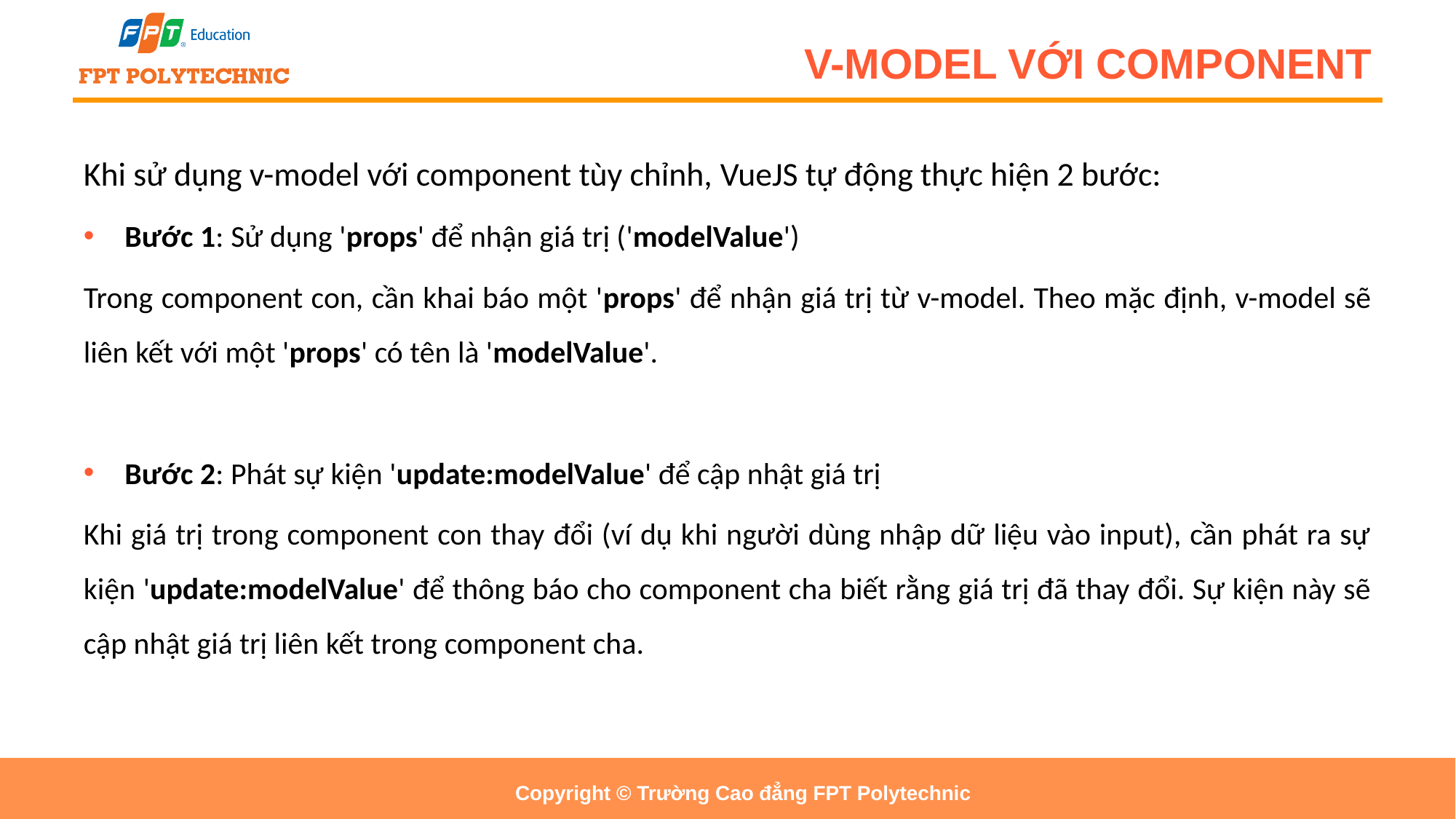

# V-MODEL VỚI COMPONENT
Khi sử dụng v-model với component tùy chỉnh, VueJS tự động thực hiện 2 bước:
Bước 1: Sử dụng 'props' để nhận giá trị ('modelValue')
Trong component con, cần khai báo một 'props' để nhận giá trị từ v-model. Theo mặc định, v-model sẽ liên kết với một 'props' có tên là 'modelValue'.

Bước 2: Phát sự kiện 'update:modelValue' để cập nhật giá trị
Khi giá trị trong component con thay đổi (ví dụ khi người dùng nhập dữ liệu vào input), cần phát ra sự kiện 'update:modelValue' để thông báo cho component cha biết rằng giá trị đã thay đổi. Sự kiện này sẽ cập nhật giá trị liên kết trong component cha.

Copyright © Trường Cao đẳng FPT Polytechnic